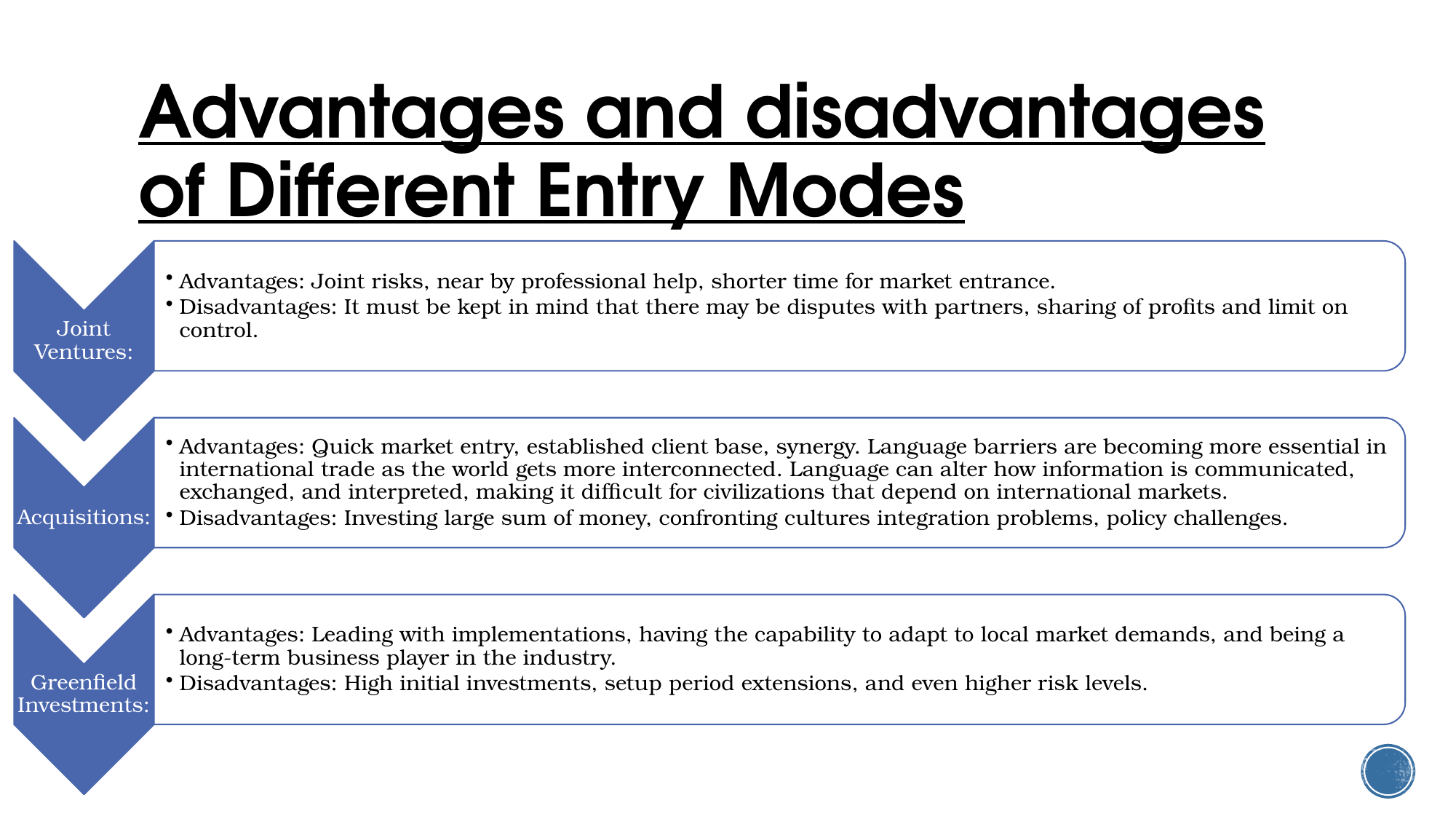

# Advantages and disadvantages of Different Entry Modes
Joint Ventures:
Advantages: Joint risks, near by professional help, shorter time for market entrance.
Disadvantages: It must be kept in mind that there may be disputes with partners, sharing of profits and limit on control.
Acquisitions:
Advantages: Quick market entry, established client base, synergy. Language barriers are becoming more essential in international trade as the world gets more interconnected. Language can alter how information is communicated, exchanged, and interpreted, making it difficult for civilizations that depend on international markets.
Disadvantages: Investing large sum of money, confronting cultures integration problems, policy challenges.
Greenfield Investments:
Advantages: Leading with implementations, having the capability to adapt to local market demands, and being a long-term business player in the industry.
Disadvantages: High initial investments, setup period extensions, and even higher risk levels.